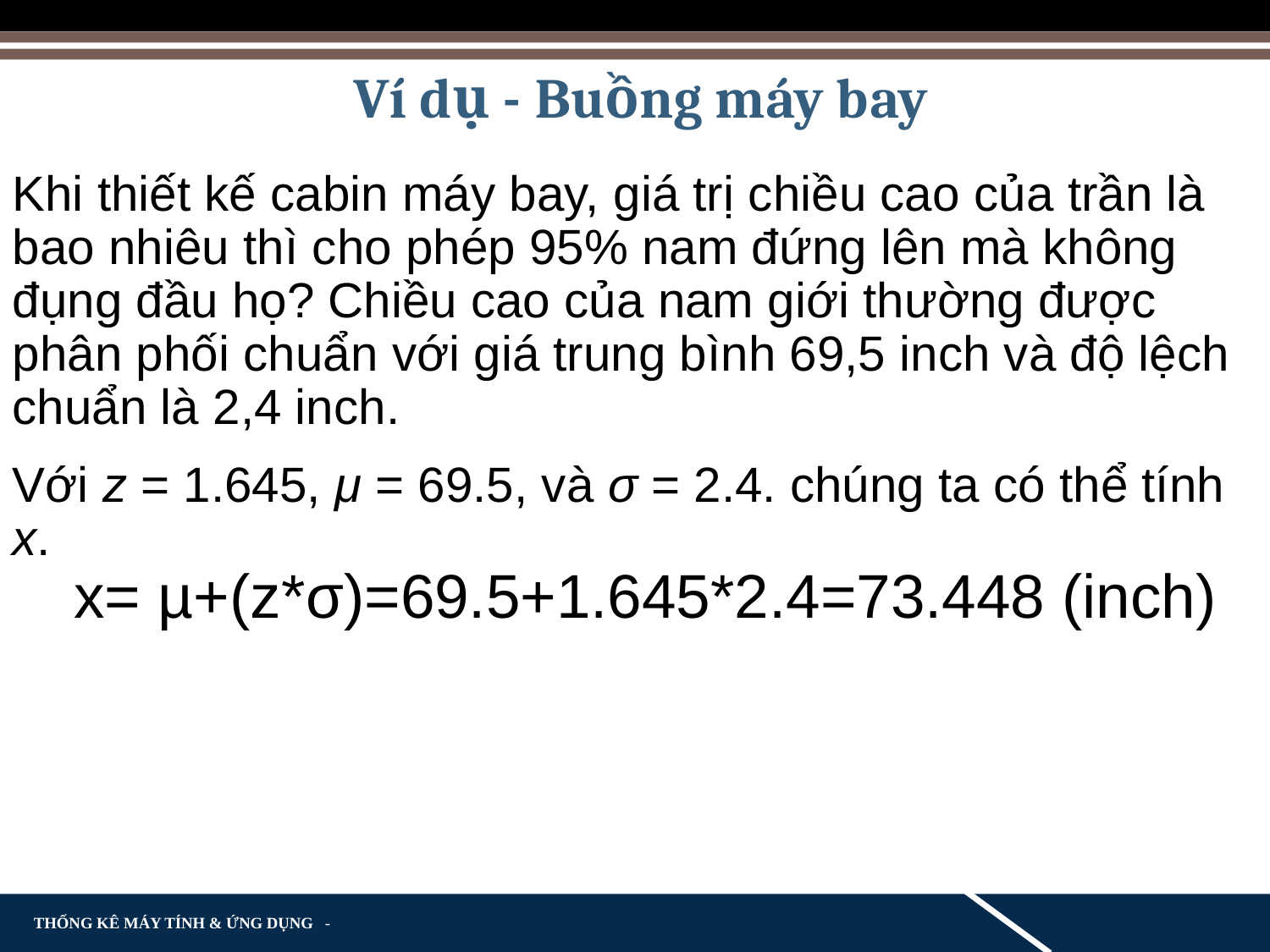

# Ví dụ - Buồng máy bay
Khi thiết kế cabin máy bay, giá trị chiều cao của trần là bao nhiêu thì cho phép 95% nam đứng lên mà không đụng đầu họ? Chiều cao của nam giới thường được phân phối chuẩn với giá trung bình 69,5 inch và độ lệch chuẩn là 2,4 inch.
Với z = 1.645, μ = 69.5, và σ = 2.4. chúng ta có thể tính x.
x= µ+(z*σ)=69.5+1.645*2.4=73.448 (inch)